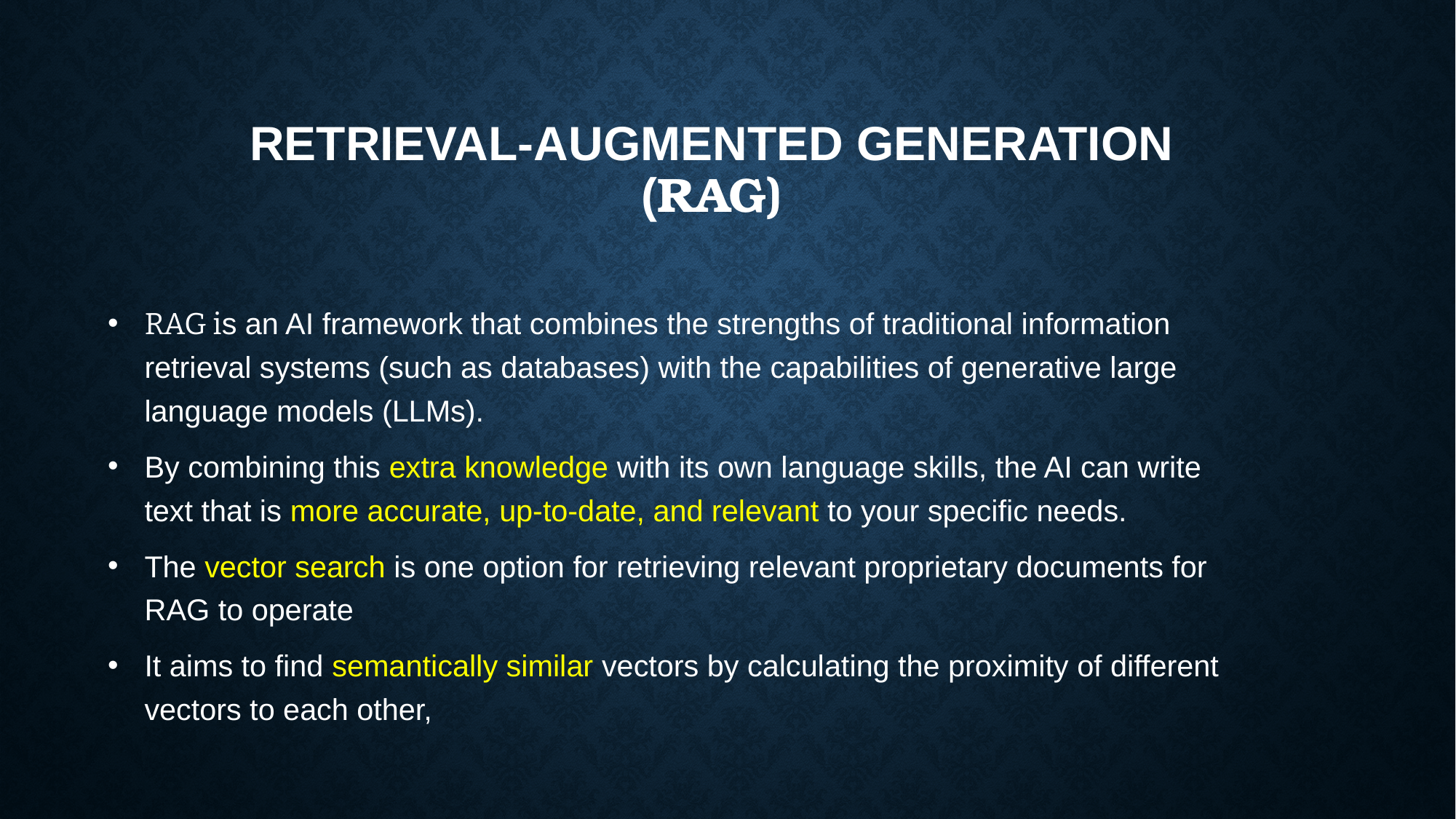

# Retrieval-Augmented Generation (RAG)
RAG is an AI framework that combines the strengths of traditional information retrieval systems (such as databases) with the capabilities of generative large language models (LLMs).
By combining this extra knowledge with its own language skills, the AI can write text that is more accurate, up-to-date, and relevant to your specific needs.
The vector search is one option for retrieving relevant proprietary documents for RAG to operate
It aims to find semantically similar vectors by calculating the proximity of different vectors to each other,